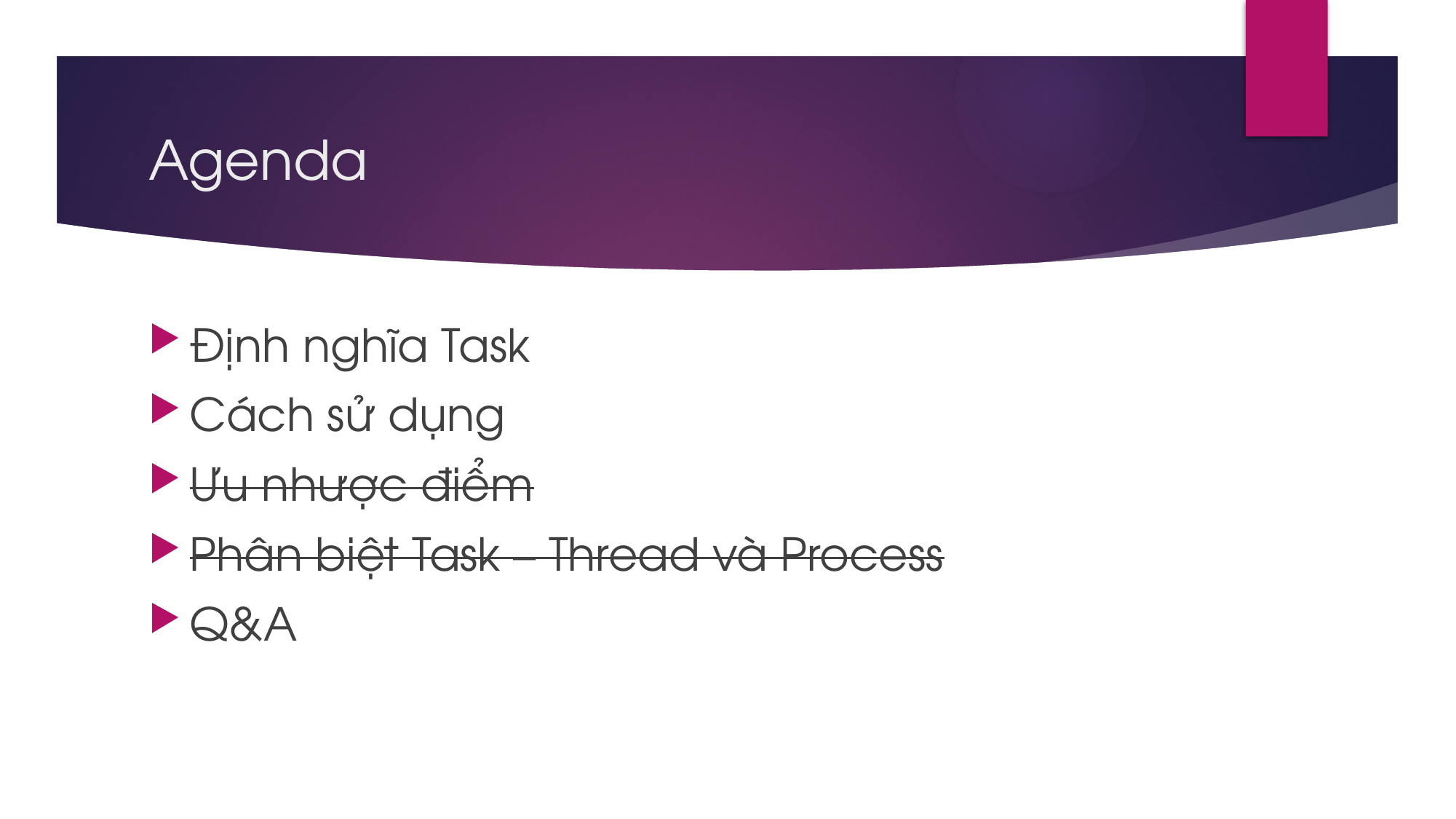

# Agenda
Định nghĩa Task
Cách sử dụng
Ưu nhược điểm
Phân biệt Task – Thread và Process
Q&A